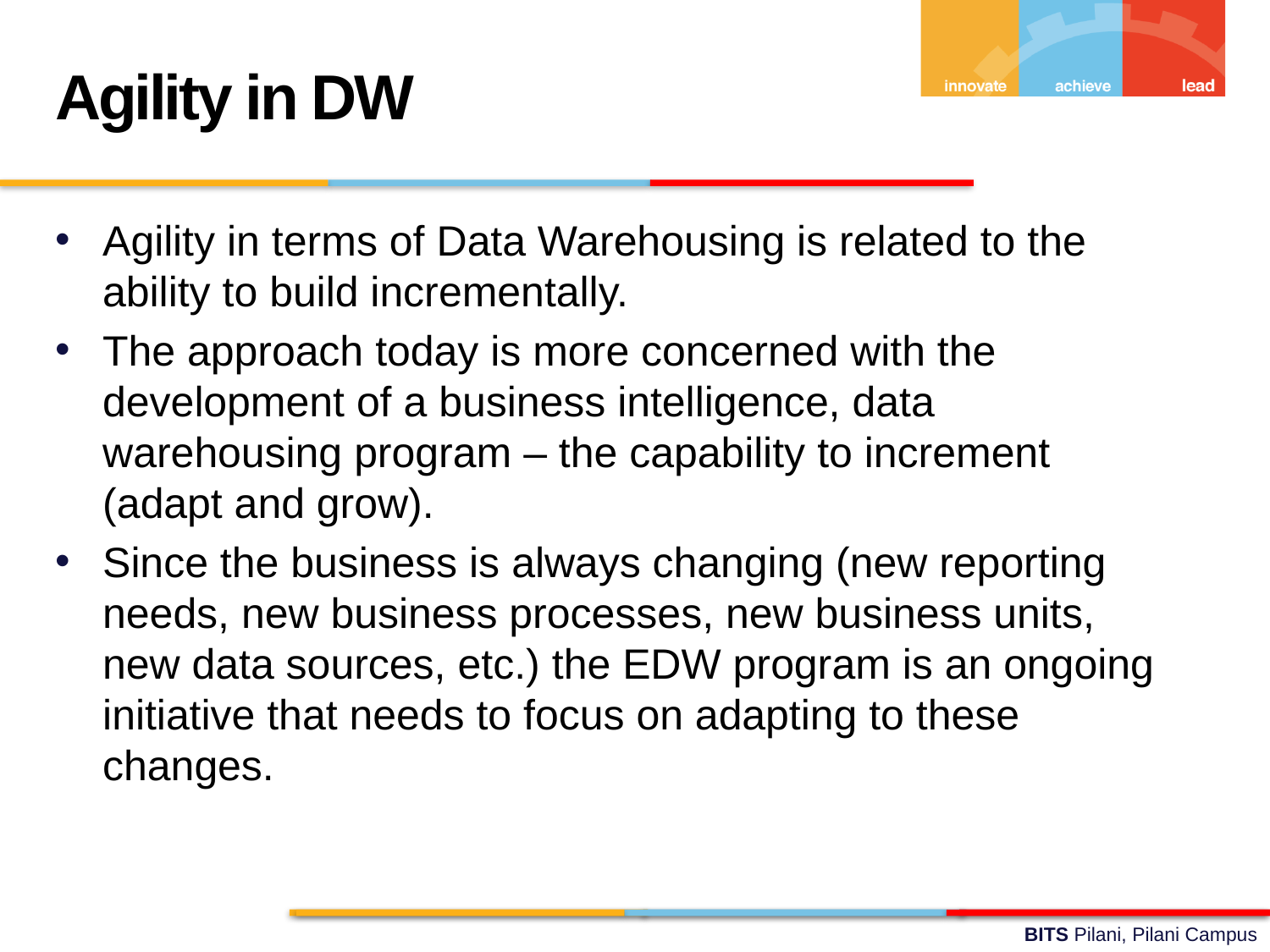

Agility in DW
Agility in terms of Data Warehousing is related to the ability to build incrementally.
The approach today is more concerned with the development of a business intelligence, data warehousing program – the capability to increment (adapt and grow).
Since the business is always changing (new reporting needs, new business processes, new business units, new data sources, etc.) the EDW program is an ongoing initiative that needs to focus on adapting to these changes.